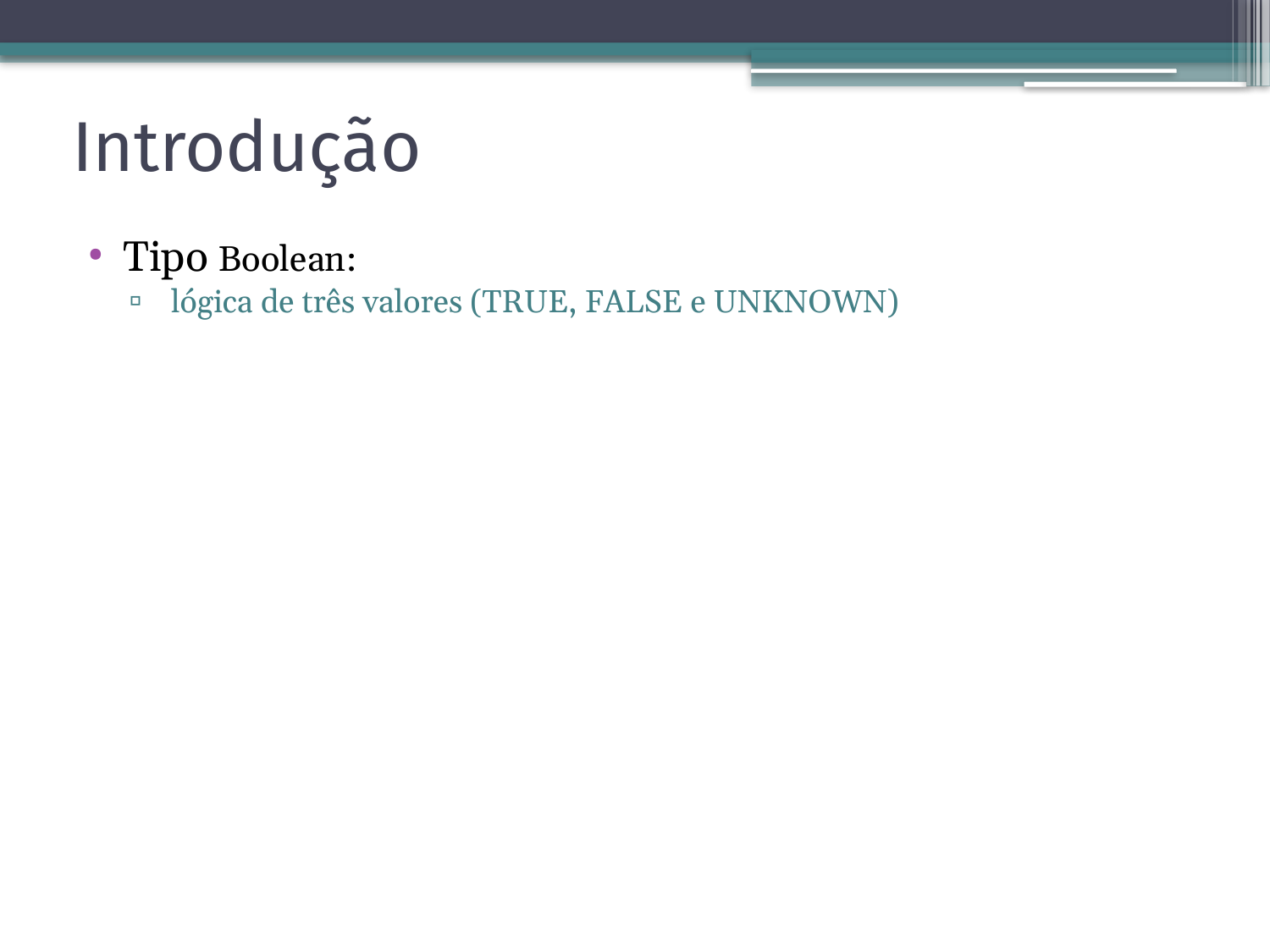

# Introdução
Tipo Boolean:
 lógica de três valores (TRUE, FALSE e UNKNOWN)